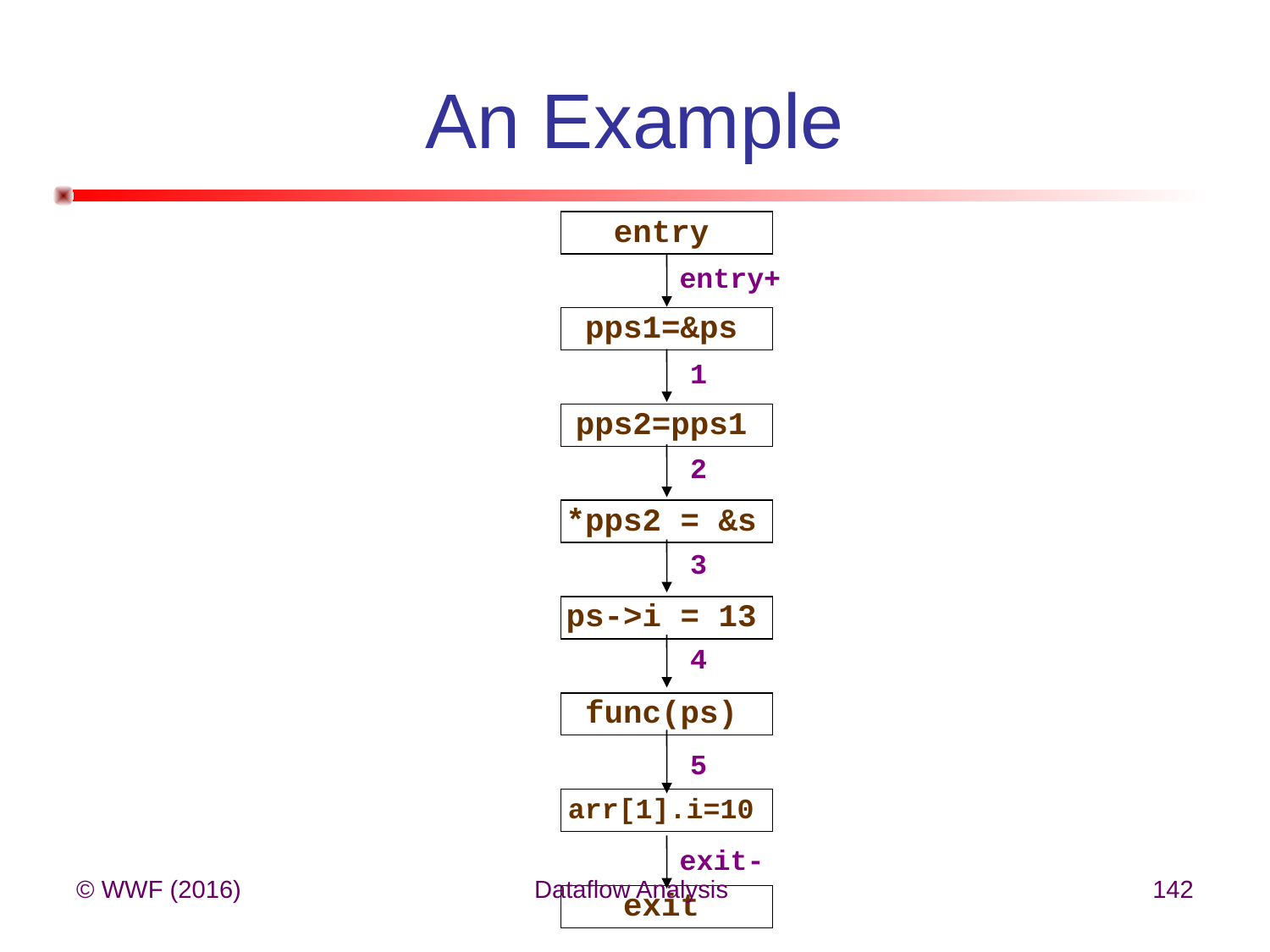

# An Example
entry

entry+
pps1=&ps

1
pps2=pps1

2
*pps2 = &s

3
ps->i = 13

4
func(ps)

5
arr[1].i=10

exit-
© WWF (2016)
Dataflow Analysis
142
exit